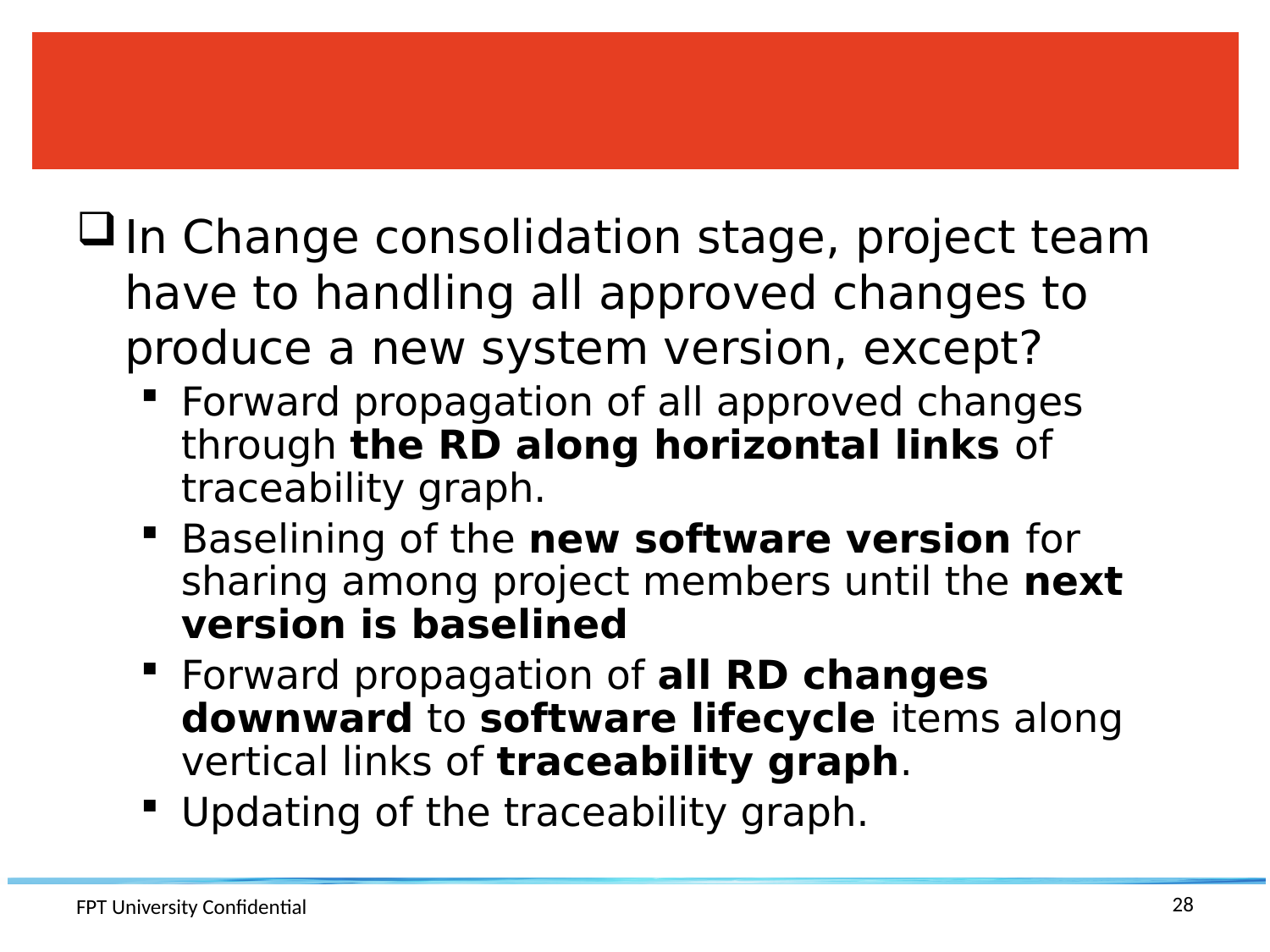

#
In Change consolidation stage, project team have to handling all approved changes to produce a new system version, except?
Forward propagation of all approved changes through the RD along horizontal links of traceability graph.
Baselining of the new software version for sharing among project members until the next version is baselined
Forward propagation of all RD changes downward to software lifecycle items along vertical links of traceability graph.
Updating of the traceability graph.